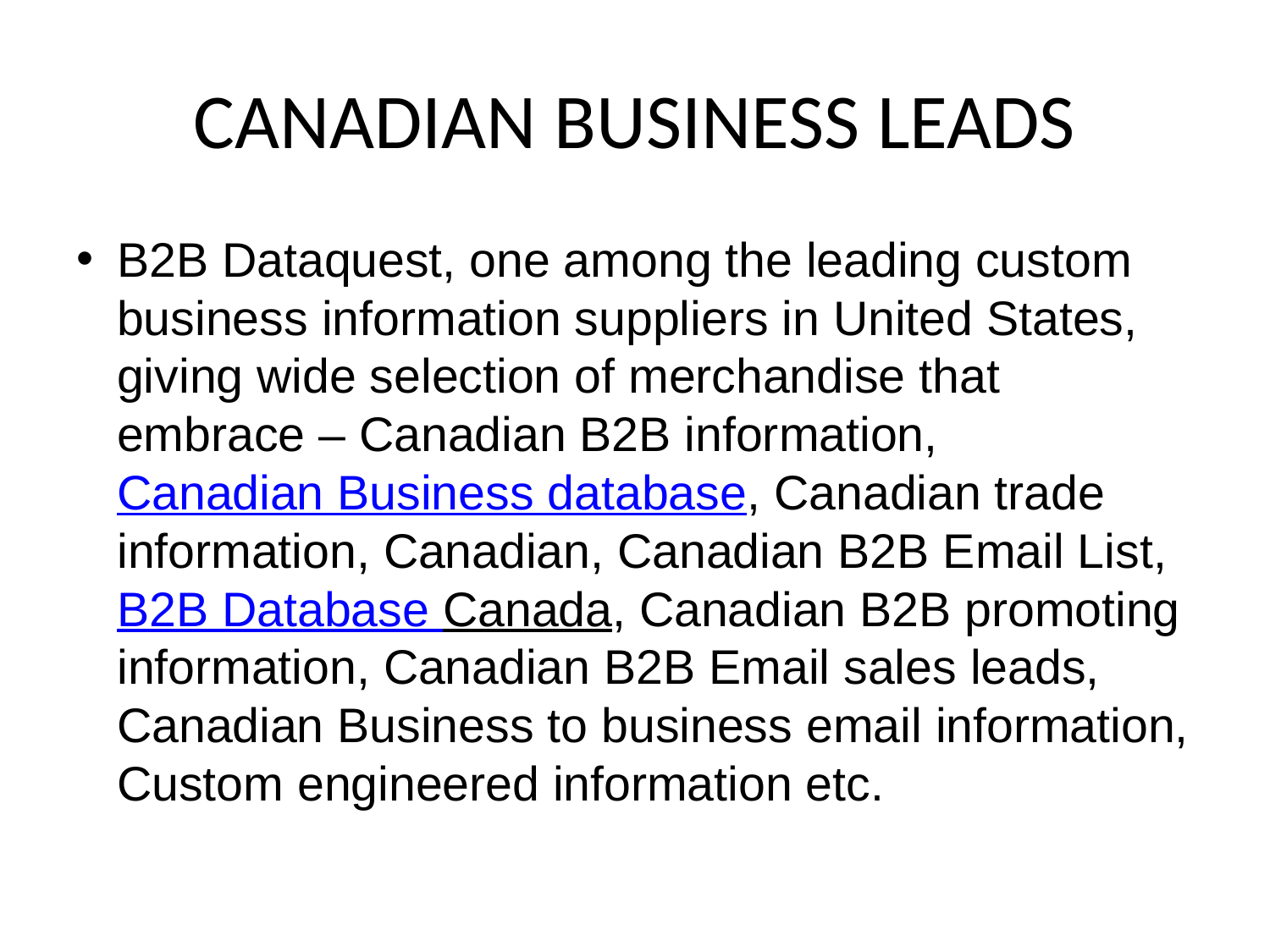

# CANADIAN BUSINESS LEADS
B2B Dataquest, one among the leading custom business information suppliers in United States, giving wide selection of merchandise that embrace – Canadian B2B information, Canadian Business database, Canadian trade information, Canadian, Canadian B2B Email List, B2B Database Canada, Canadian B2B promoting information, Canadian B2B Email sales leads, Canadian Business to business email information, Custom engineered information etc.